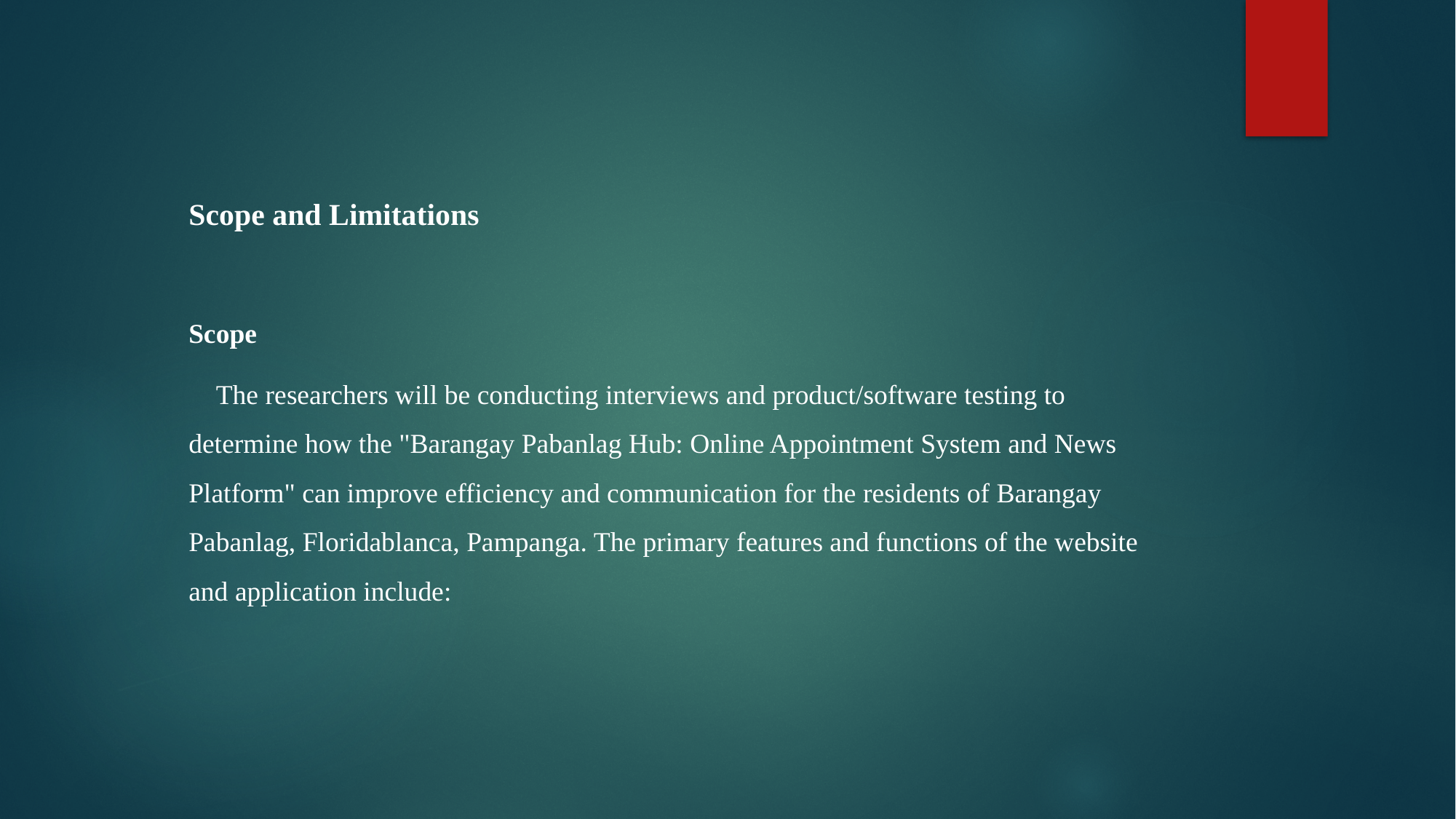

Scope and Limitations

Scope
The researchers will be conducting interviews and product/software testing to determine how the "Barangay Pabanlag Hub: Online Appointment System and News Platform" can improve efficiency and communication for the residents of Barangay Pabanlag, Floridablanca, Pampanga. The primary features and functions of the website and application include: